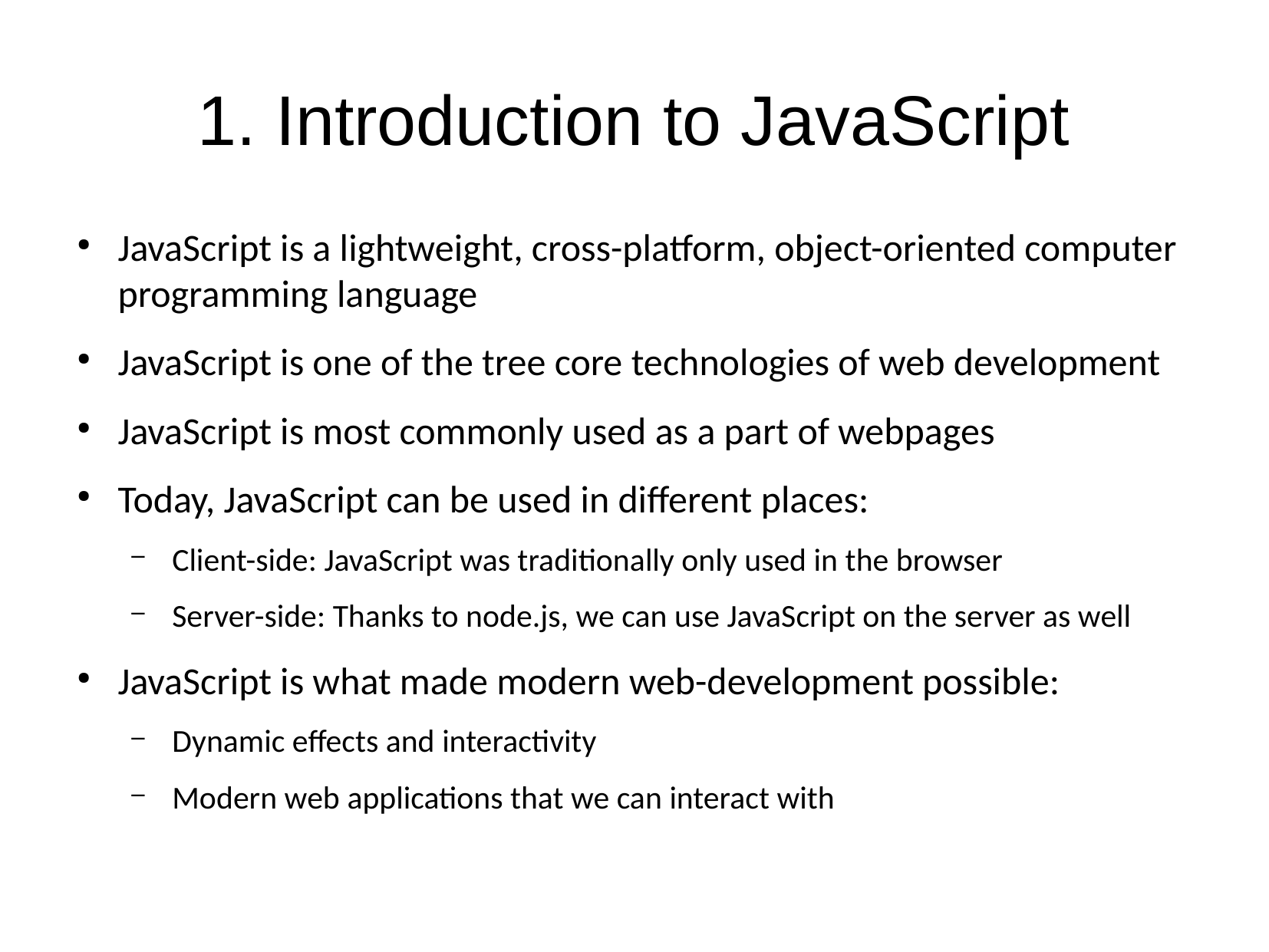

1. Introduction to JavaScript
JavaScript is a lightweight, cross-platform, object-oriented computer programming language
JavaScript is one of the tree core technologies of web development
JavaScript is most commonly used as a part of webpages
Today, JavaScript can be used in different places:
Client-side: JavaScript was traditionally only used in the browser
Server-side: Thanks to node.js, we can use JavaScript on the server as well
JavaScript is what made modern web-development possible:
Dynamic effects and interactivity
Modern web applications that we can interact with